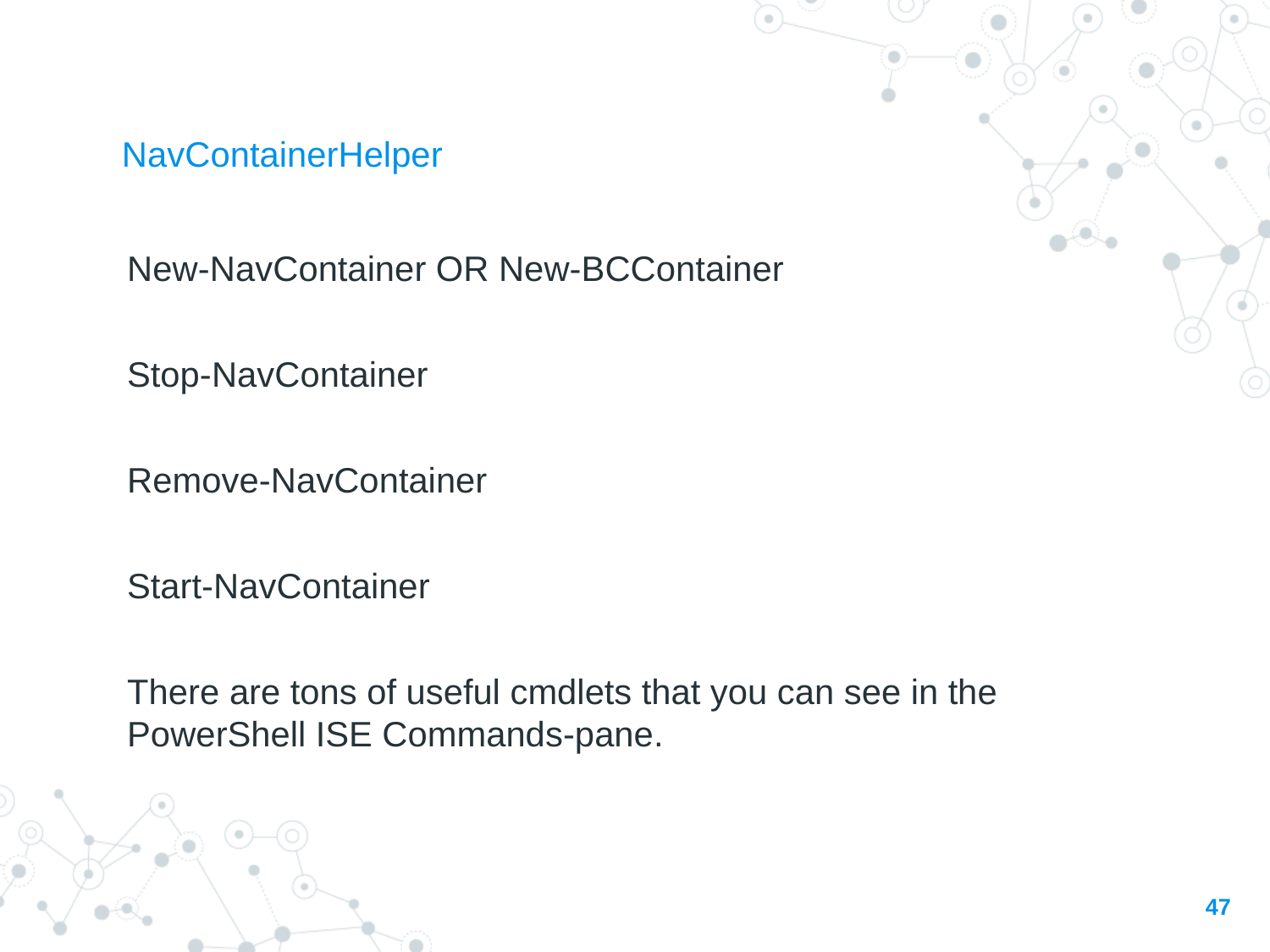

# NavContainerHelper
New-NavContainer OR New-BCContainer

Stop-NavContainer

Remove-NavContainer

Start-NavContainer

There are tons of useful cmdlets that you can see in the PowerShell ISE Commands-pane.
47